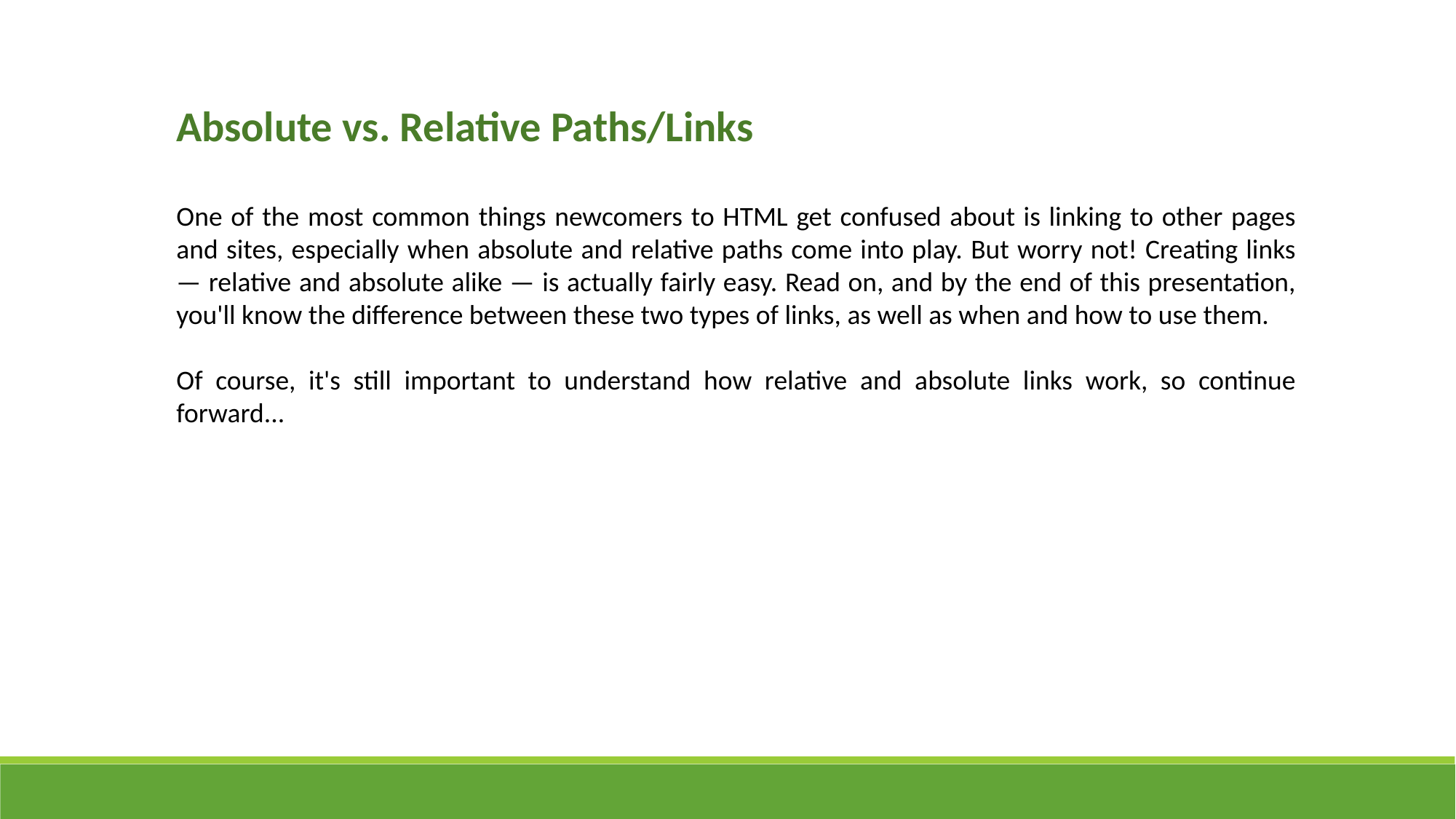

Absolute vs. Relative Paths/Links
One of the most common things newcomers to HTML get confused about is linking to other pages and sites, especially when absolute and relative paths come into play. But worry not! Creating links — relative and absolute alike — is actually fairly easy. Read on, and by the end of this presentation, you'll know the difference between these two types of links, as well as when and how to use them.

Of course, it's still important to understand how relative and absolute links work, so continue forward...